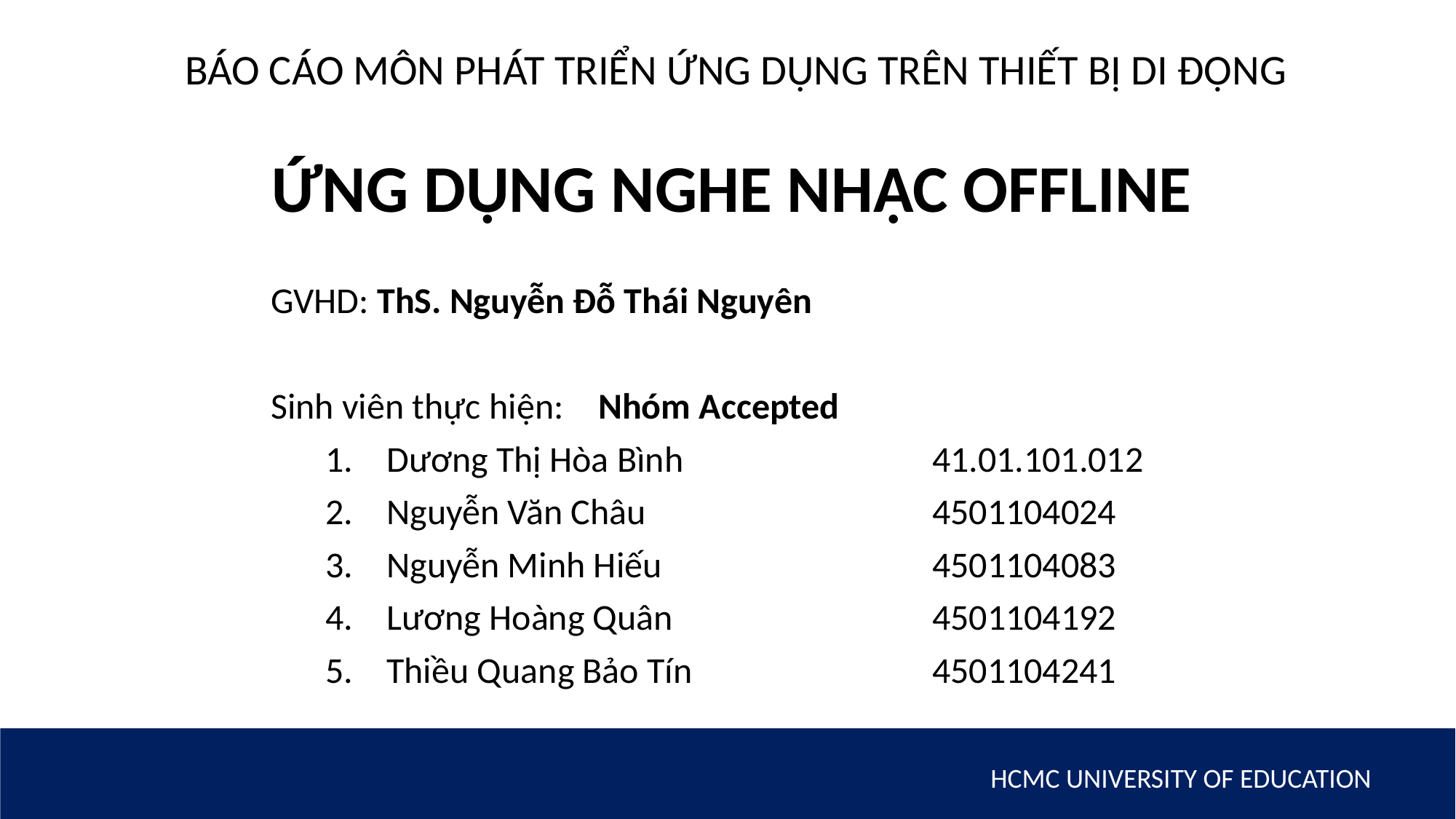

BÁO CÁO MÔN PHÁT TRIỂN ỨNG DỤNG TRÊN THIẾT BỊ DI ĐỘNG
ỨNG DỤNG NGHE NHẠC OFFLINE
GVHD: ThS. Nguyễn Đỗ Thái Nguyên

Sinh viên thực hiện: 	Nhóm Accepted
Dương Thị Hòa Bình			41.01.101.012
Nguyễn Văn Châu 			4501104024
Nguyễn Minh Hiếu 			4501104083
Lương Hoàng Quân 			4501104192
Thiều Quang Bảo Tín 			4501104241